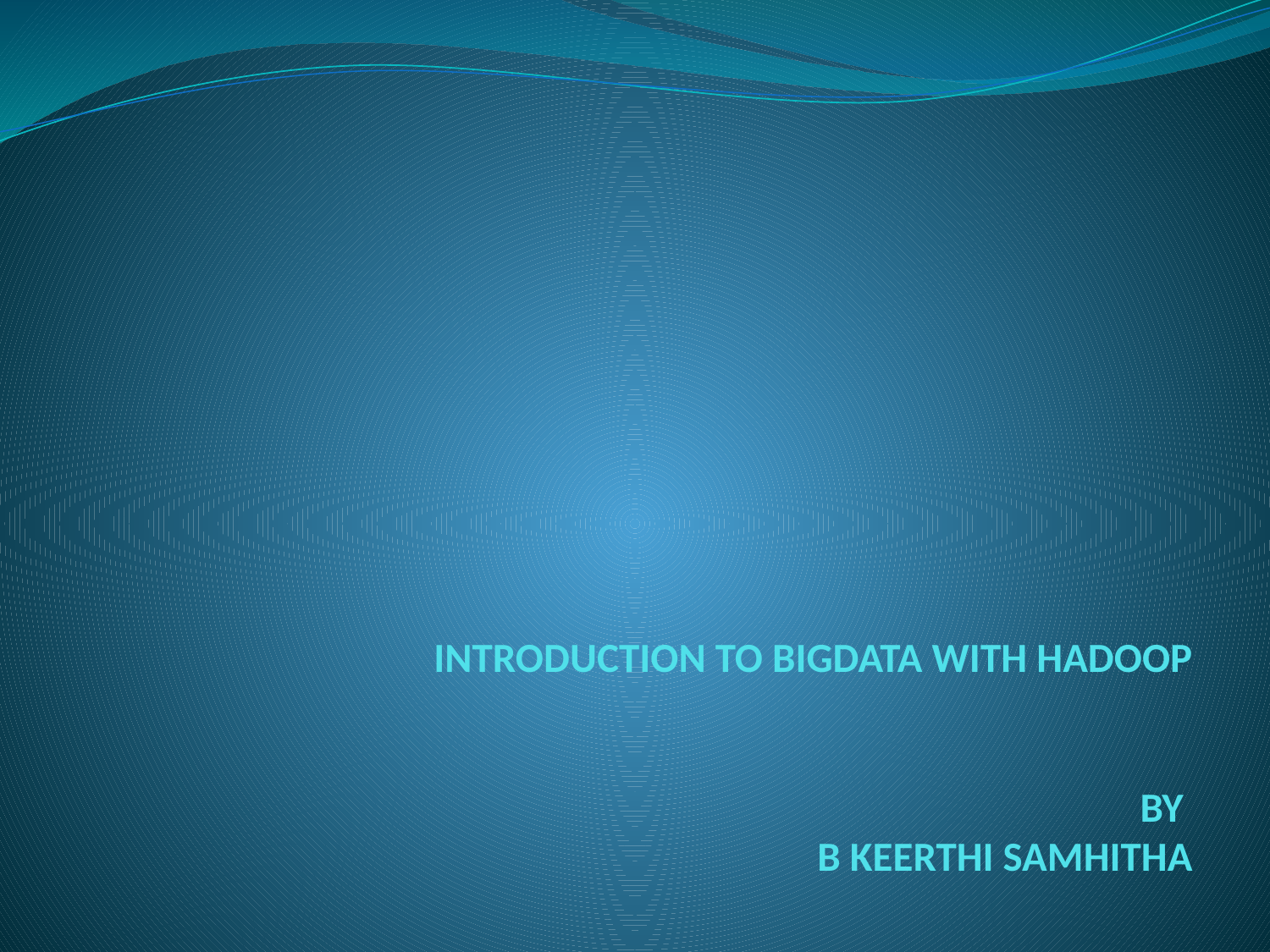

# INTRODUCTION TO BIGDATA WITH HADOOP BY B KEERTHI SAMHITHA